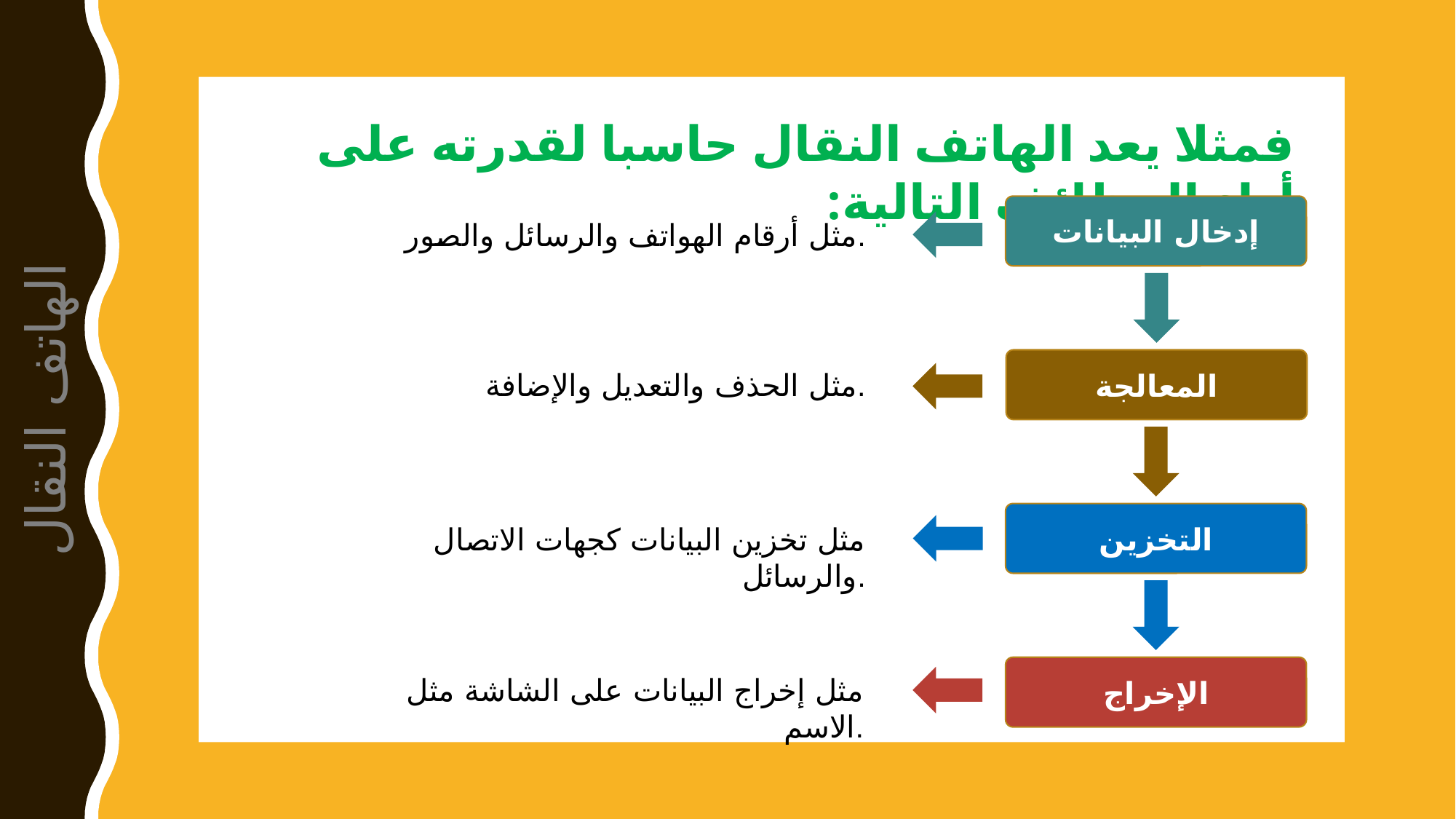

فمثلا يعد الهاتف النقال حاسبا لقدرته على أداء الوظائف التالية:
إدخال البيانات

مثل أرقام الهواتف والرسائل والصور.

المعالجة

مثل الحذف والتعديل والإضافة.
الهاتف النقال

التخزين
مثل تخزين البيانات كجهات الاتصال والرسائل.

الإخراج
مثل إخراج البيانات على الشاشة مثل الاسم.